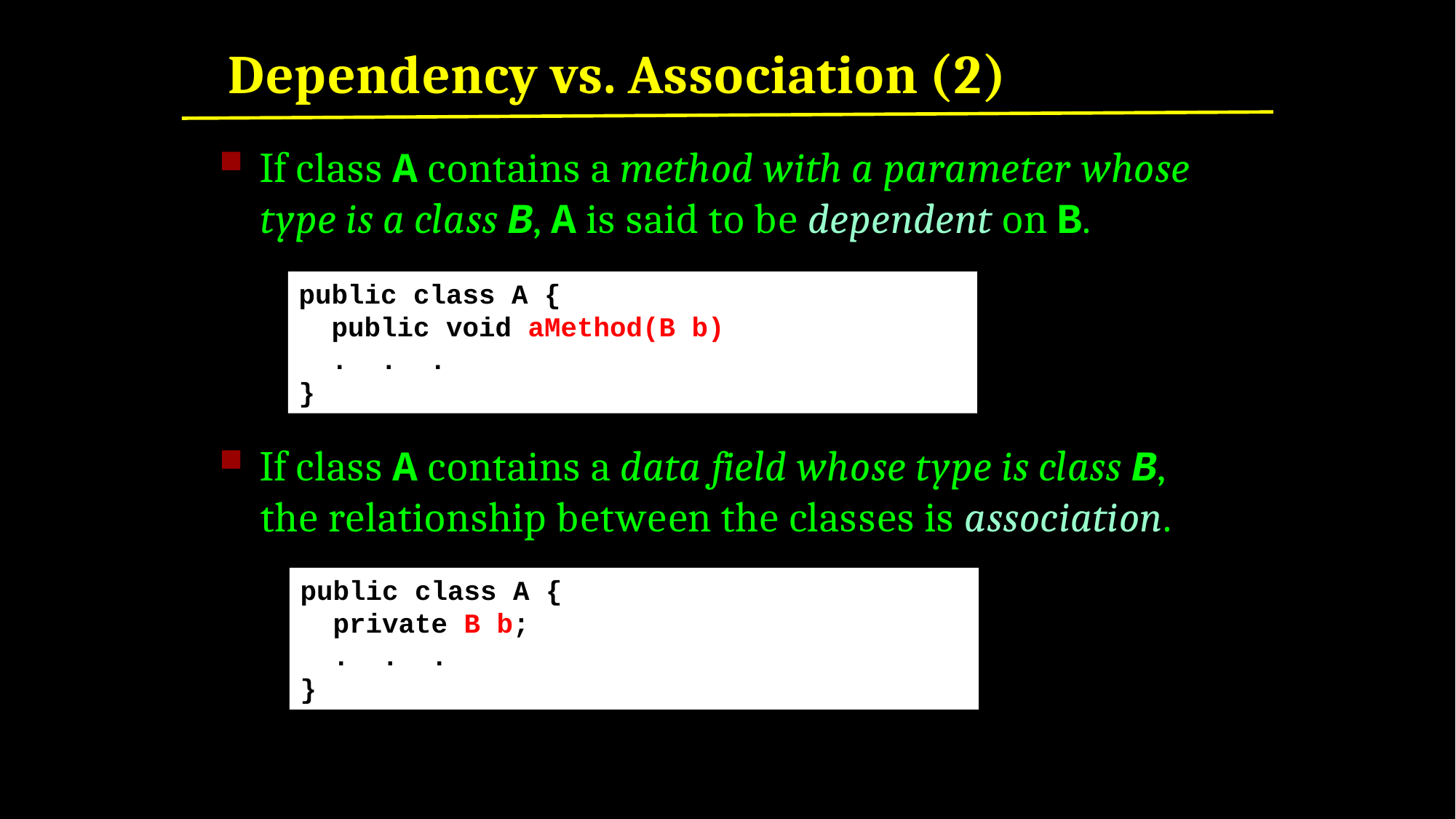

# Dependency vs. Association (2)
If class A contains a method with a parameter whose type is a class B, A is said to be dependent on B.

If class A contains a data field whose type is class B, the relationship between the classes is association.
public class A {
  public void aMethod(B b)
  .  .  .
}
public class A {
  private B b;
  .  .  .
}